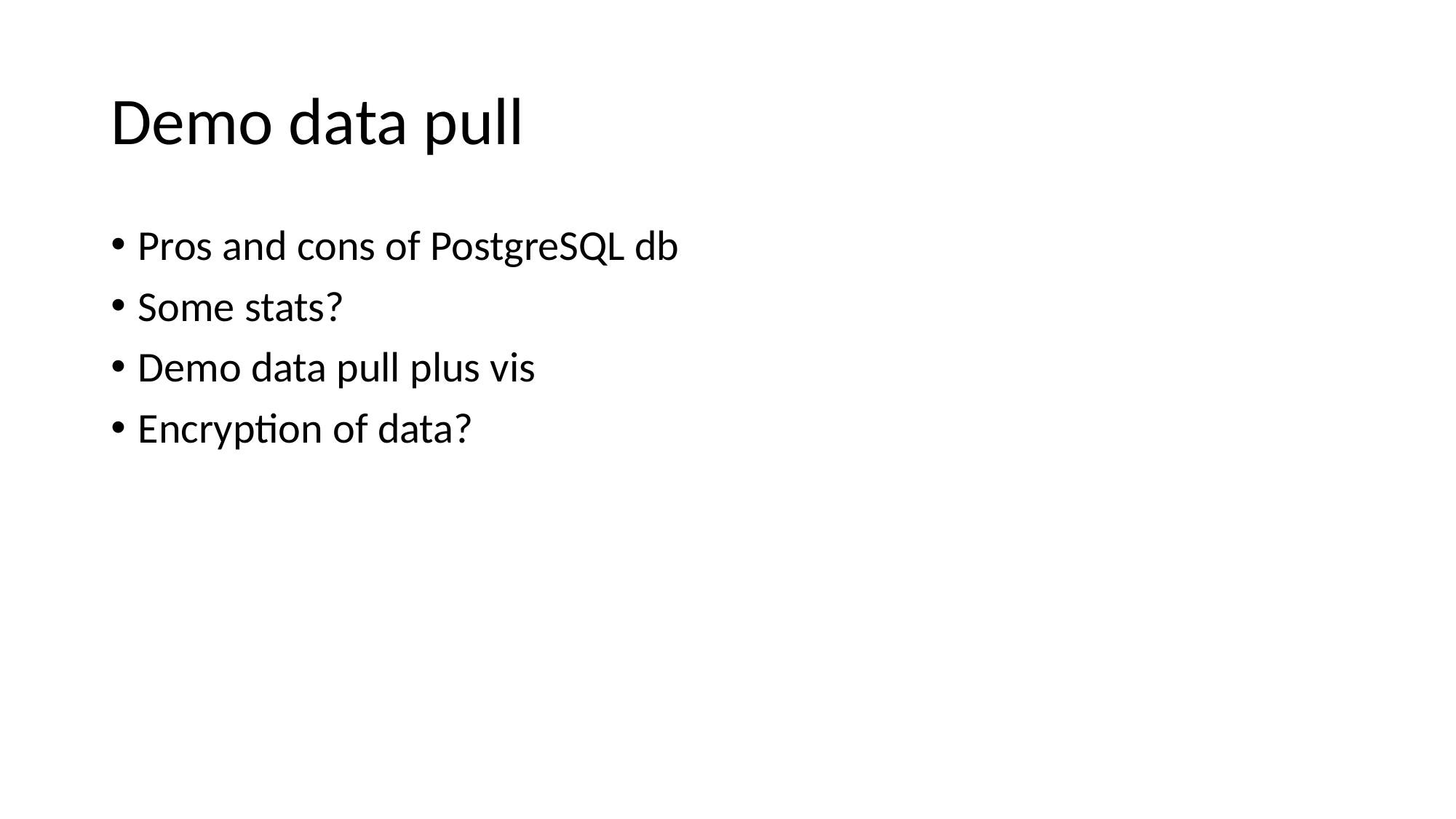

# Demo data pull
Pros and cons of PostgreSQL db
Some stats?
Demo data pull plus vis
Encryption of data?